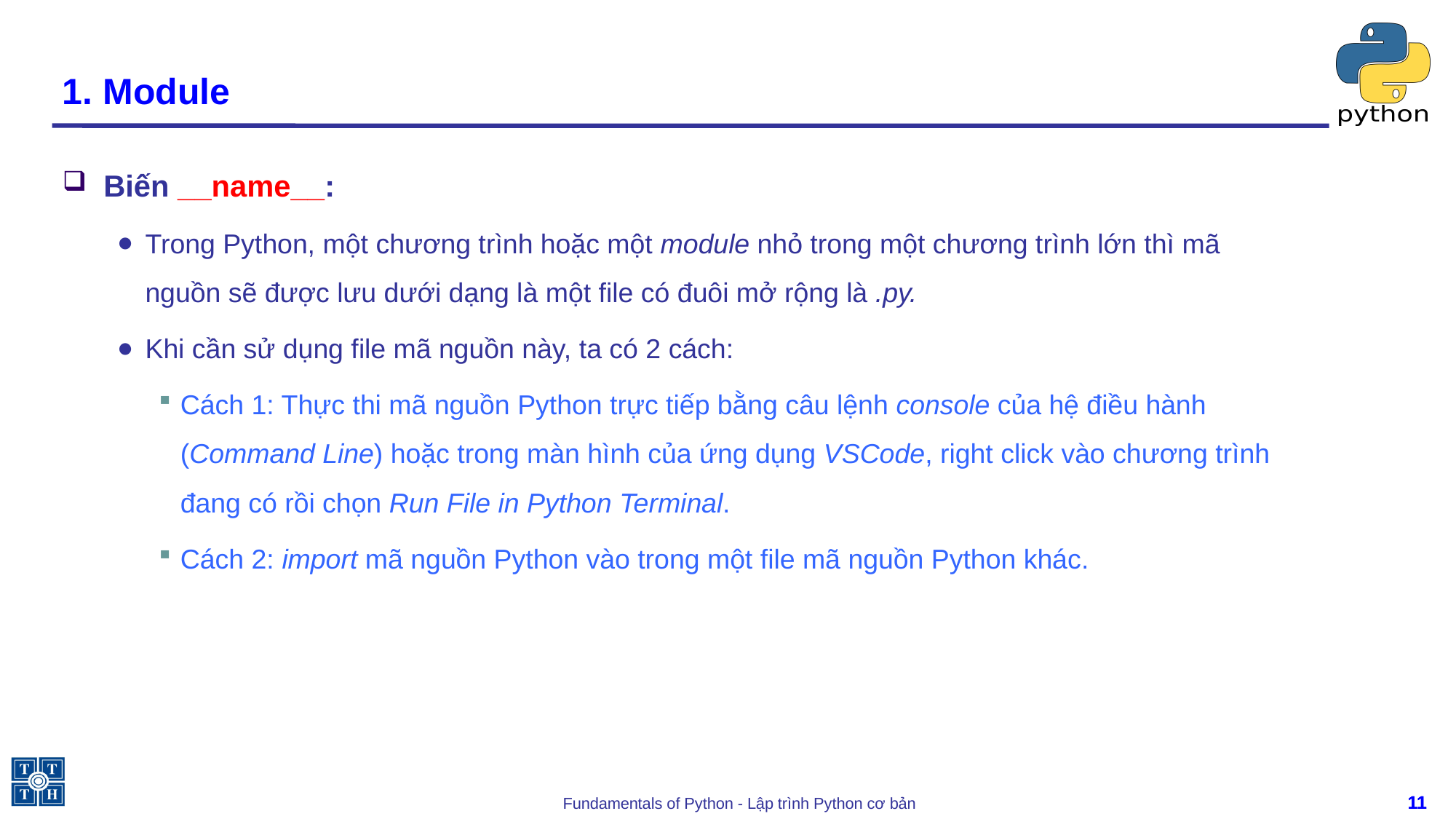

# 1. Module
Biến __name__:
Trong Python, một chương trình hoặc một module nhỏ trong một chương trình lớn thì mã nguồn sẽ được lưu dưới dạng là một file có đuôi mở rộng là .py.
Khi cần sử dụng file mã nguồn này, ta có 2 cách:
Cách 1: Thực thi mã nguồn Python trực tiếp bằng câu lệnh console của hệ điều hành (Command Line) hoặc trong màn hình của ứng dụng VSCode, right click vào chương trình đang có rồi chọn Run File in Python Terminal.
Cách 2: import mã nguồn Python vào trong một file mã nguồn Python khác.